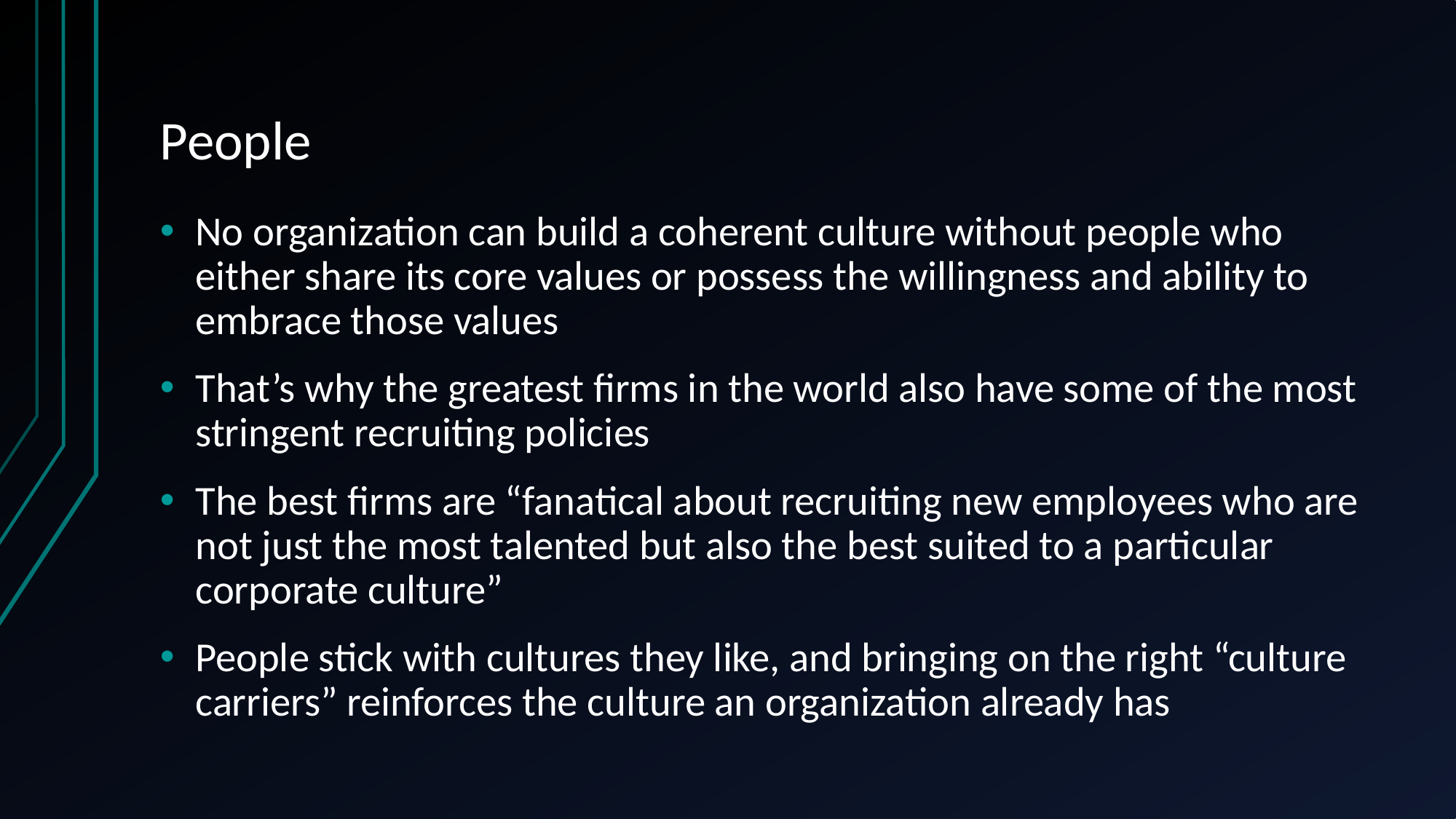

# People
No organization can build a coherent culture without people who either share its core values or possess the willingness and ability to embrace those values
That’s why the greatest firms in the world also have some of the most stringent recruiting policies
The best firms are “fanatical about recruiting new employees who are not just the most talented but also the best suited to a particular corporate culture”
People stick with cultures they like, and bringing on the right “culture carriers” reinforces the culture an organization already has